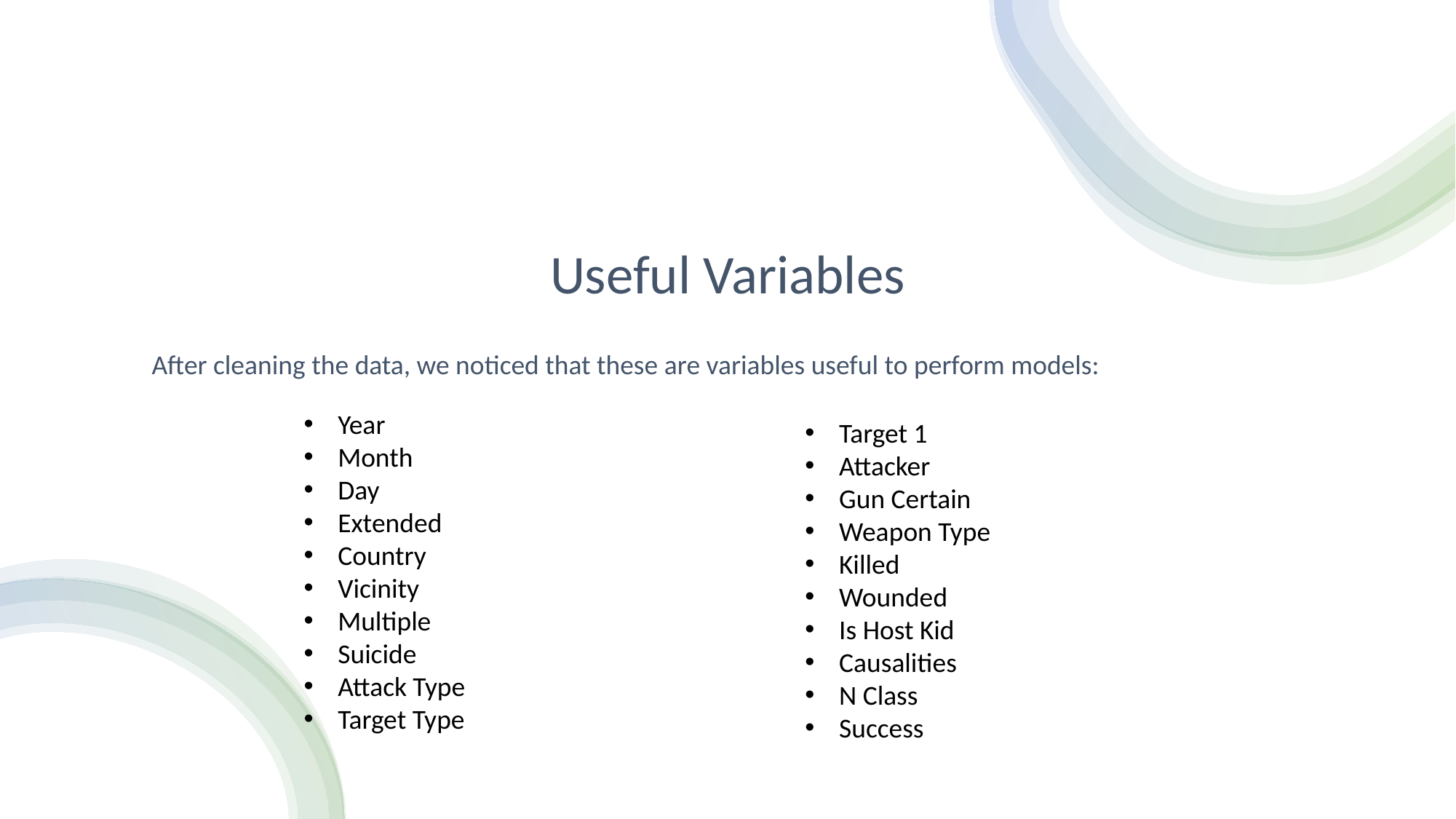

# Useful Variables
After cleaning the data, we noticed that these are variables useful to perform models:

Year
Month
Day
Extended
Country
Vicinity
Multiple
Suicide
Attack Type
Target Type
Target 1
Attacker
Gun Certain
Weapon Type
Killed
Wounded
Is Host Kid
Causalities
N Class
Success